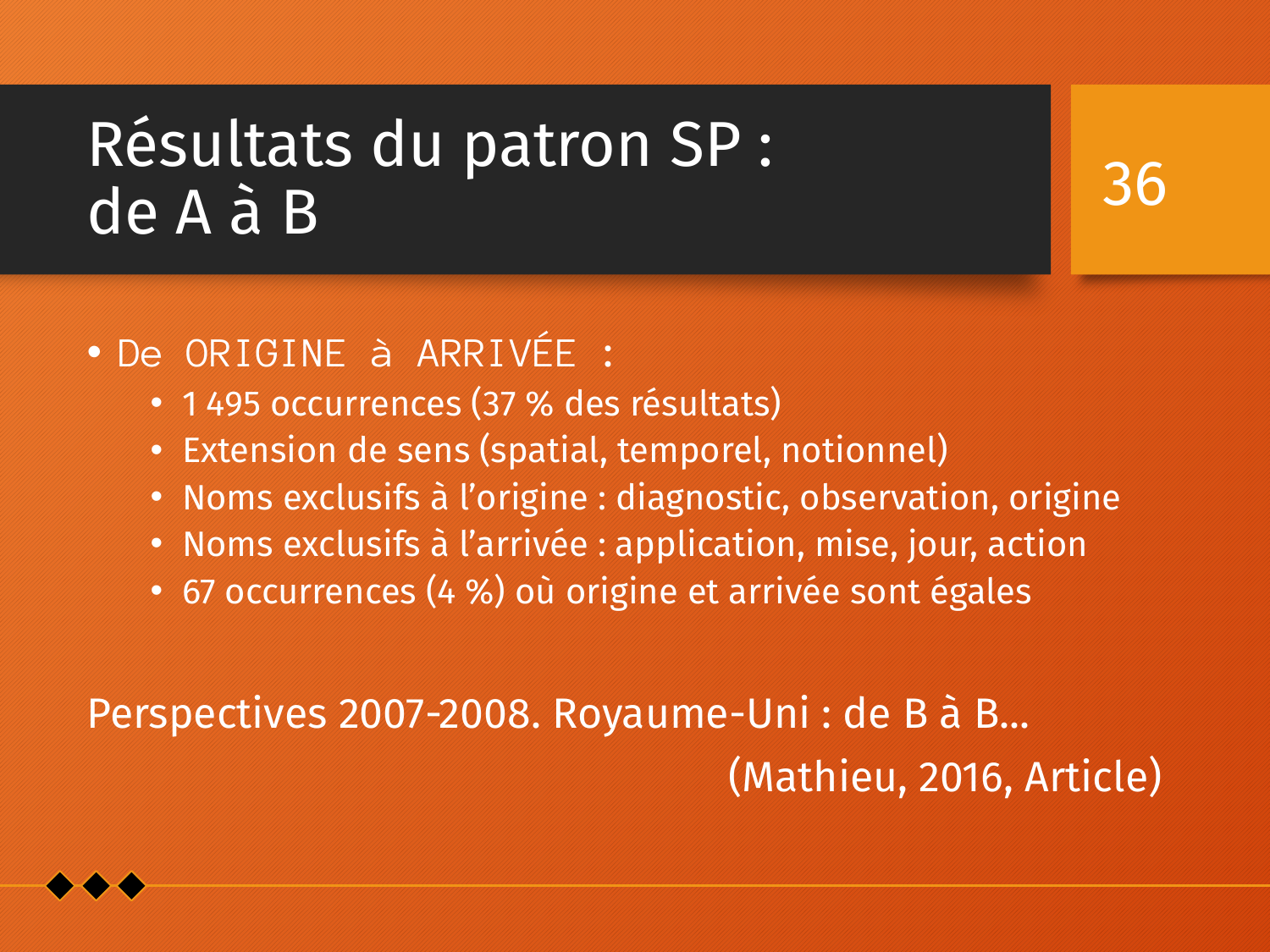

# Résultats du patron SP : de A à B
36
De origine à arrivée :
1 495 occurrences (37 % des résultats)
Extension de sens (spatial, temporel, notionnel)
Noms exclusifs à l’origine : diagnostic, observation, origine
Noms exclusifs à l’arrivée : application, mise, jour, action
67 occurrences (4 %) où origine et arrivée sont égales

Perspectives 2007-2008. Royaume-Uni : de B à B...
(Mathieu, 2016, Article)